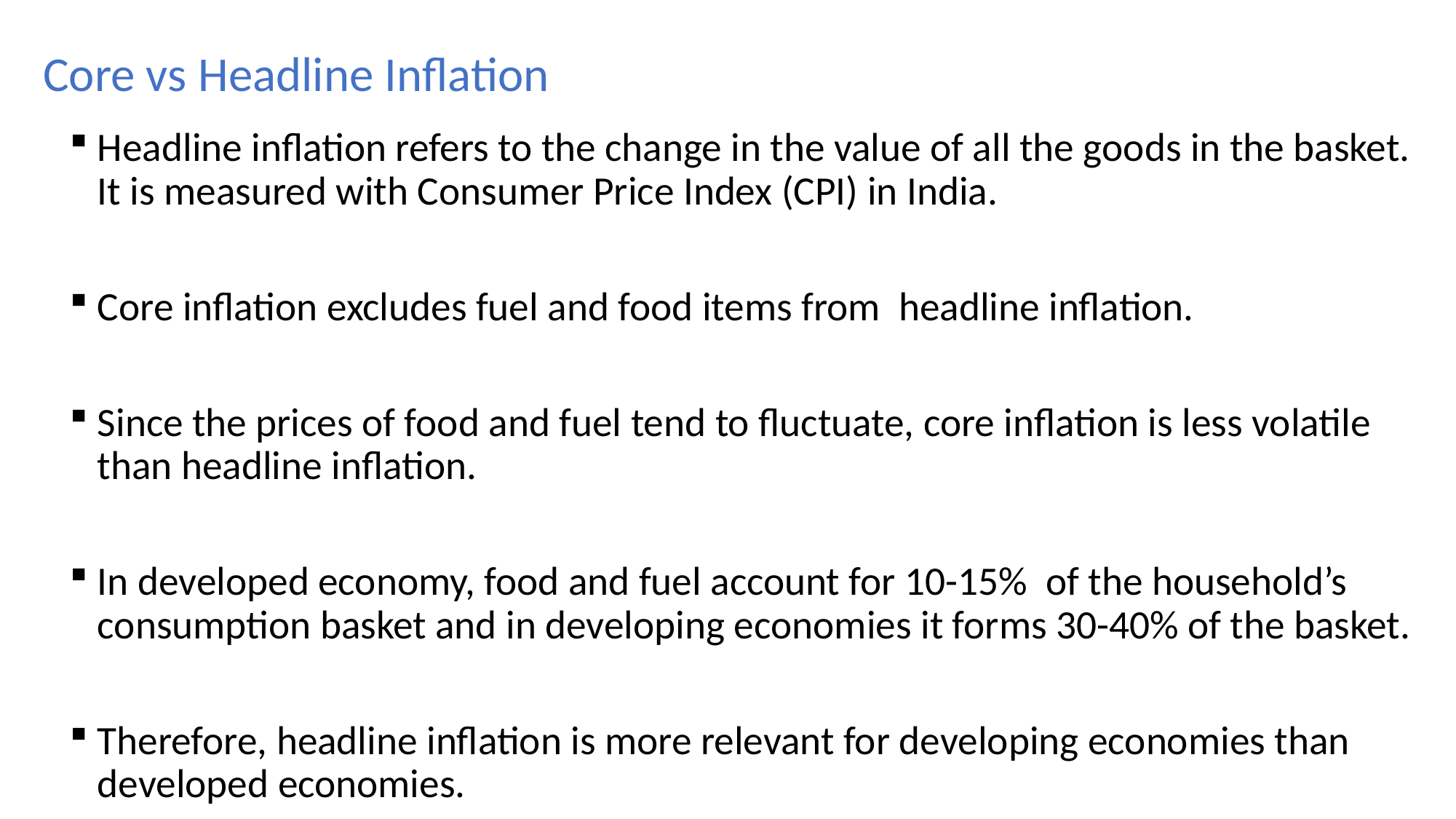

# Core vs Headline Inflation
Headline inflation refers to the change in the value of all the goods in the basket. It is measured with Consumer Price Index (CPI) in India.

Core inflation excludes fuel and food items from  headline inflation.

Since the prices of food and fuel tend to fluctuate, core inflation is less volatile than headline inflation.

In developed economy, food and fuel account for 10-15%  of the household’s consumption basket and in developing economies it forms 30-40% of the basket.

Therefore, headline inflation is more relevant for developing economies than developed economies.